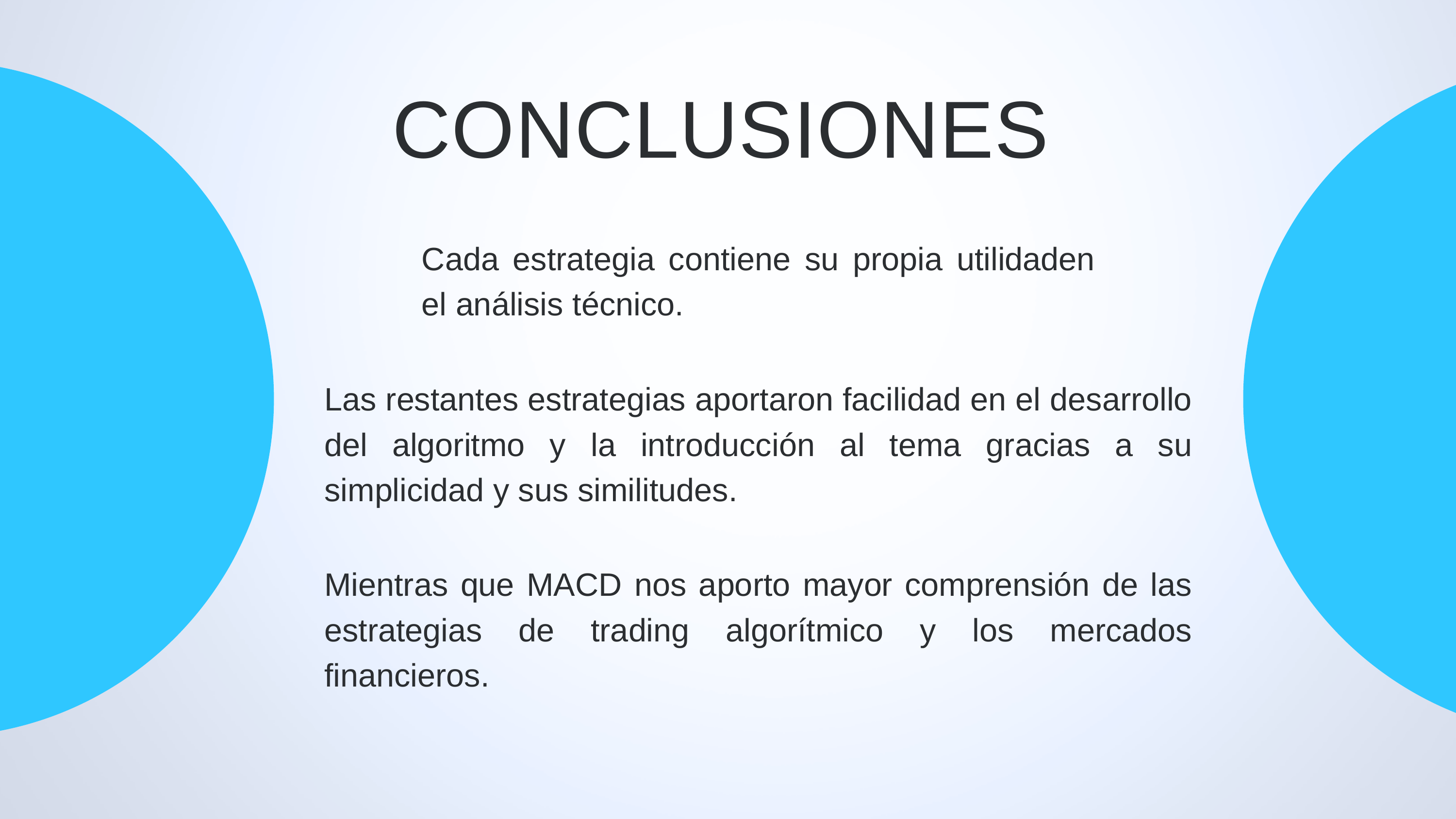

CONCLUSIONES
Cada estrategia contiene su propia utilidaden el análisis técnico.
Las restantes estrategias aportaron facilidad en el desarrollo del algoritmo y la introducción al tema gracias a su simplicidad y sus similitudes.
Mientras que MACD nos aporto mayor comprensión de las estrategias de trading algorítmico y los mercados financieros.